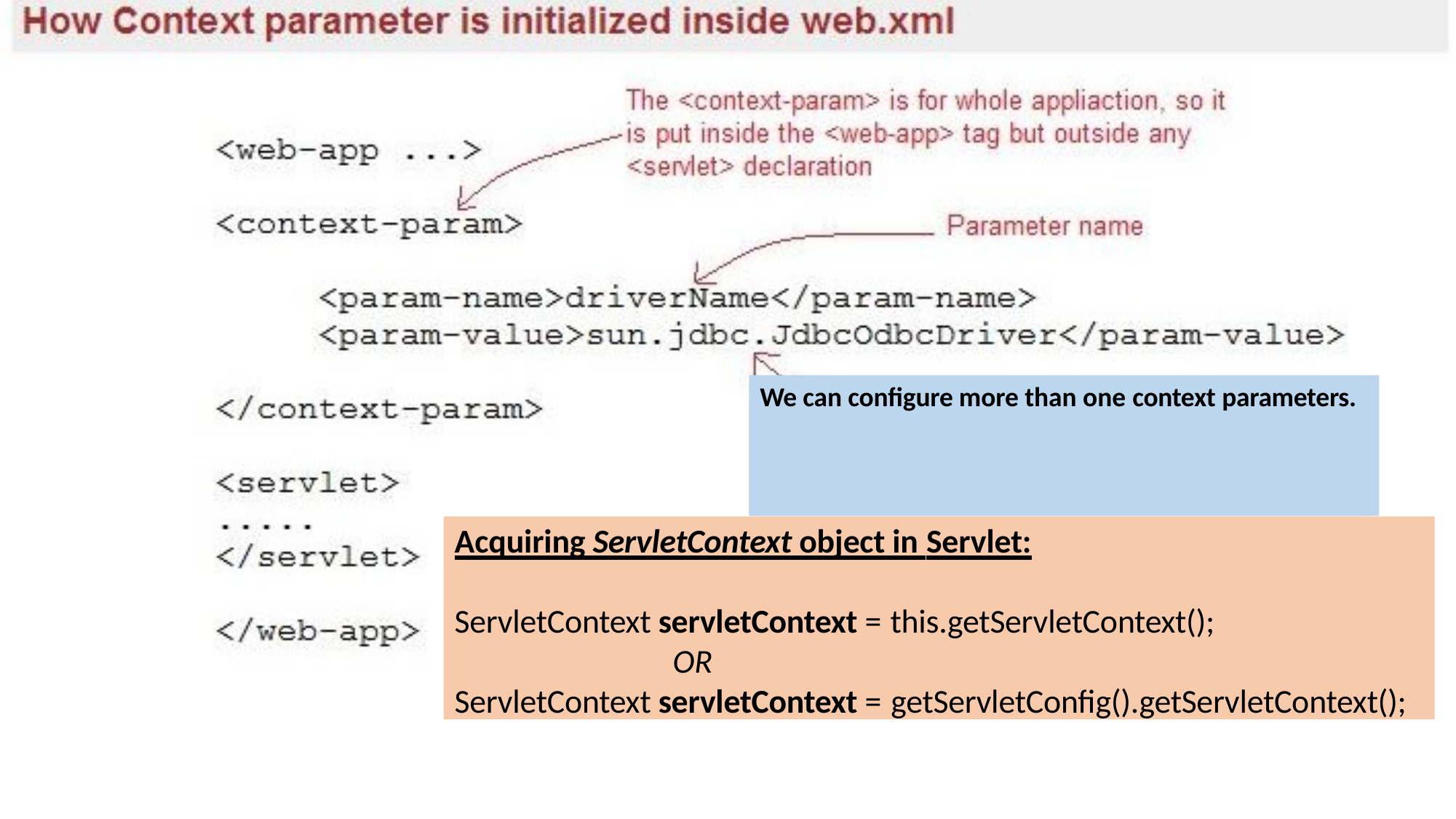

# We can configure more than one context parameters.
Acquiring ServletContext object in Servlet:

ServletContext servletContext = this.getServletContext();
OR
ServletContext servletContext = getServletConfig().getServletContext();